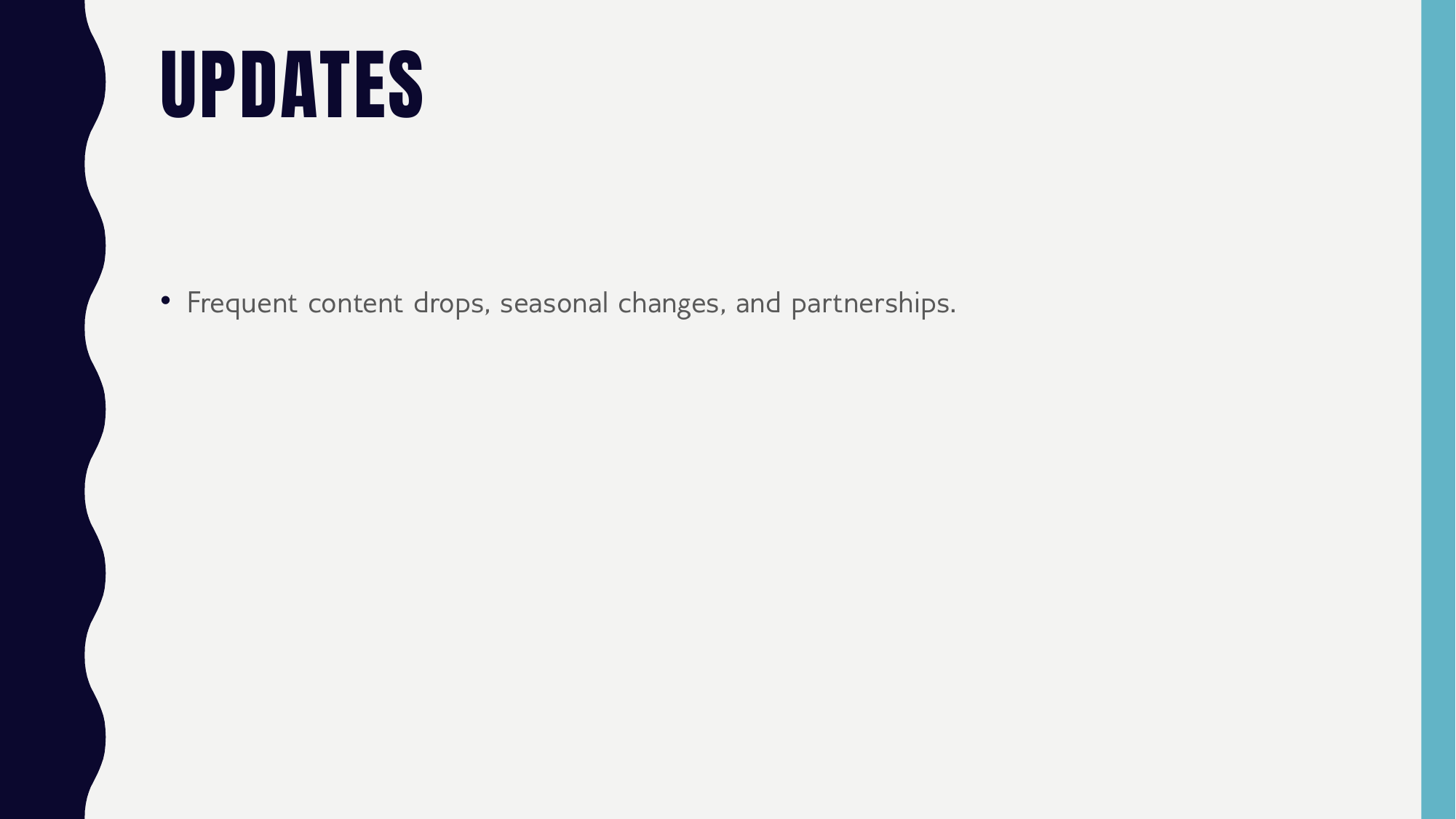

# UPDATES
Frequent content drops, seasonal changes, and partnerships.